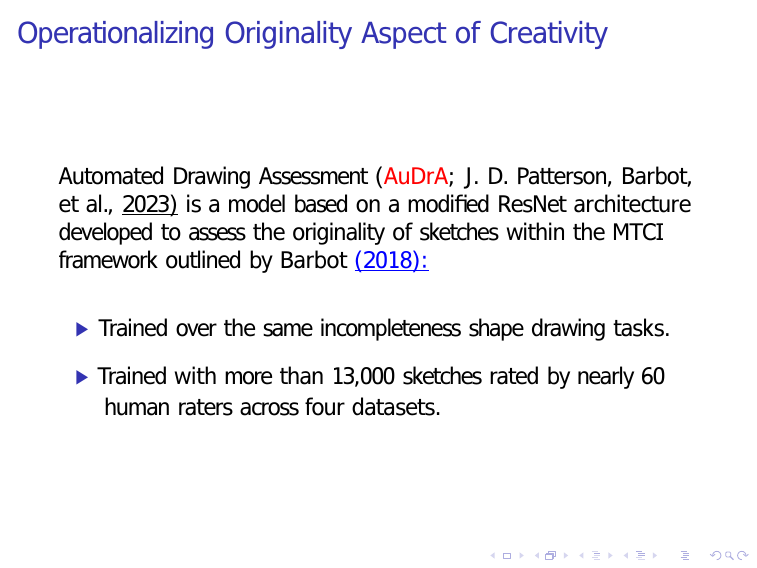

# Operationalizing Originality Aspect of Creativity
Automated Drawing Assessment (AuDrA; J. D. Patterson, Barbot, et al., 2023) is a model based on a modified ResNet architecture developed to assess the originality of sketches within the MTCI framework outlined by Barbot (2018):

▶ Trained over the same incompleteness shape drawing tasks.
▶ Trained with more than 13,000 sketches rated by nearly 60 human raters across four datasets.